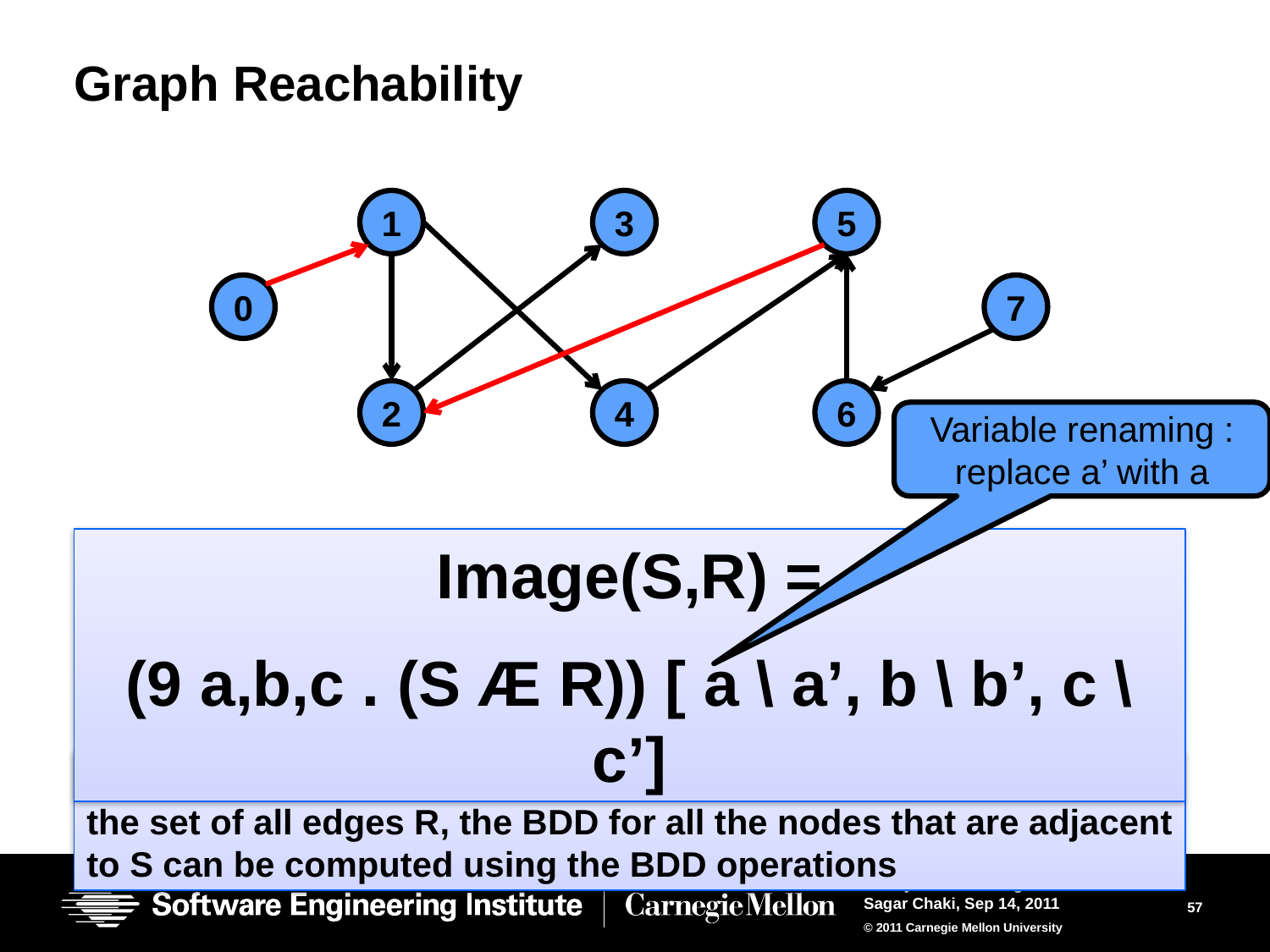

# Graph Reachability
1
3
5
0
7
2
4
6
Variable renaming : replace a’ with a
Image(S,R) =
(9 a,b,c . (S Æ R)) [ a \ a’, b \ b’, c \ c’]
Key Idea 3: Given the BDD for a set of nodes S, and the BDD for the set of all edges R, the BDD for all the nodes that are adjacent to S can be computed using the BDD operations